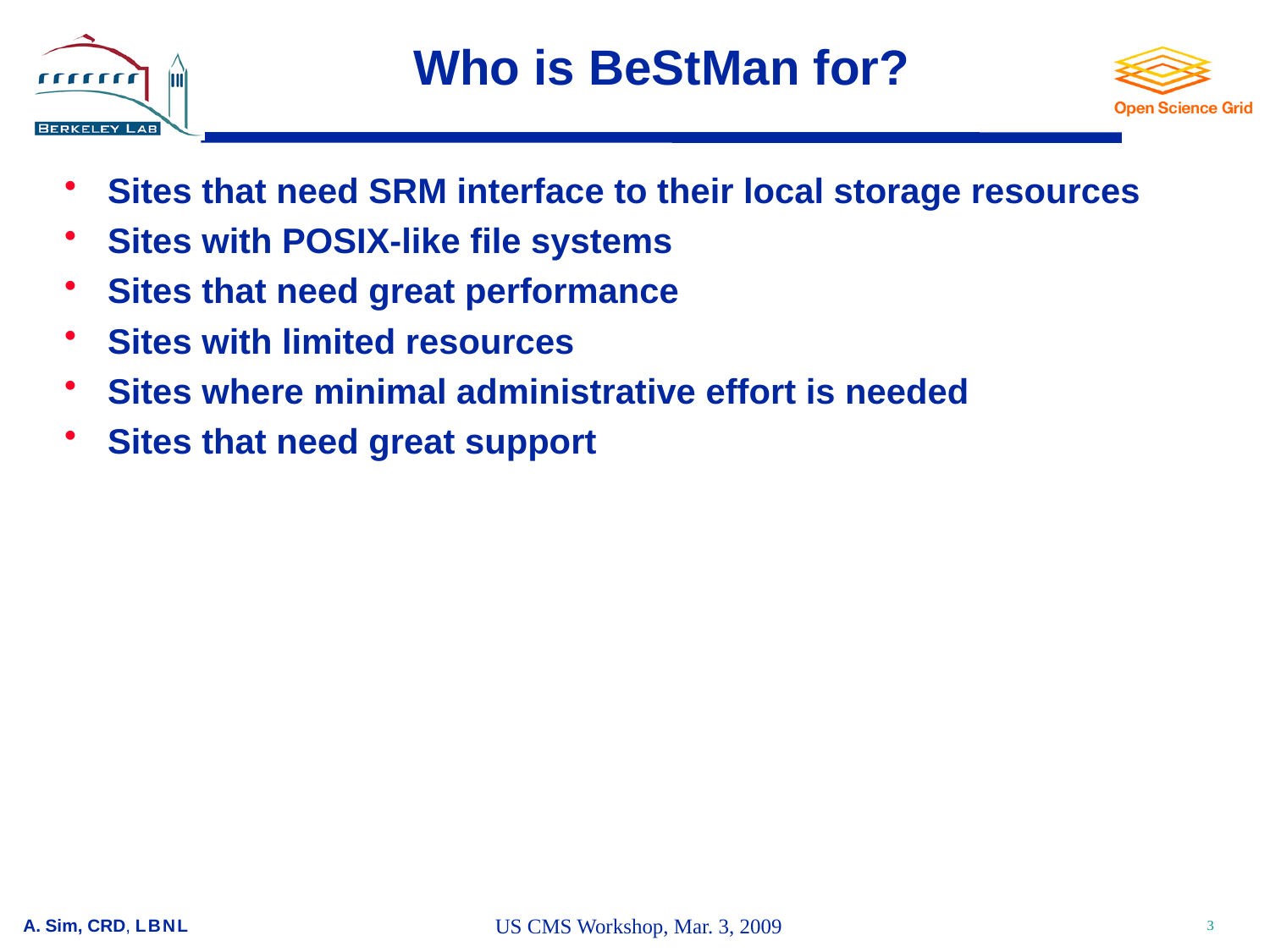

# Who is BeStMan for?
Sites that need SRM interface to their local storage resources
Sites with POSIX-like file systems
Sites that need great performance
Sites with limited resources
Sites where minimal administrative effort is needed
Sites that need great support